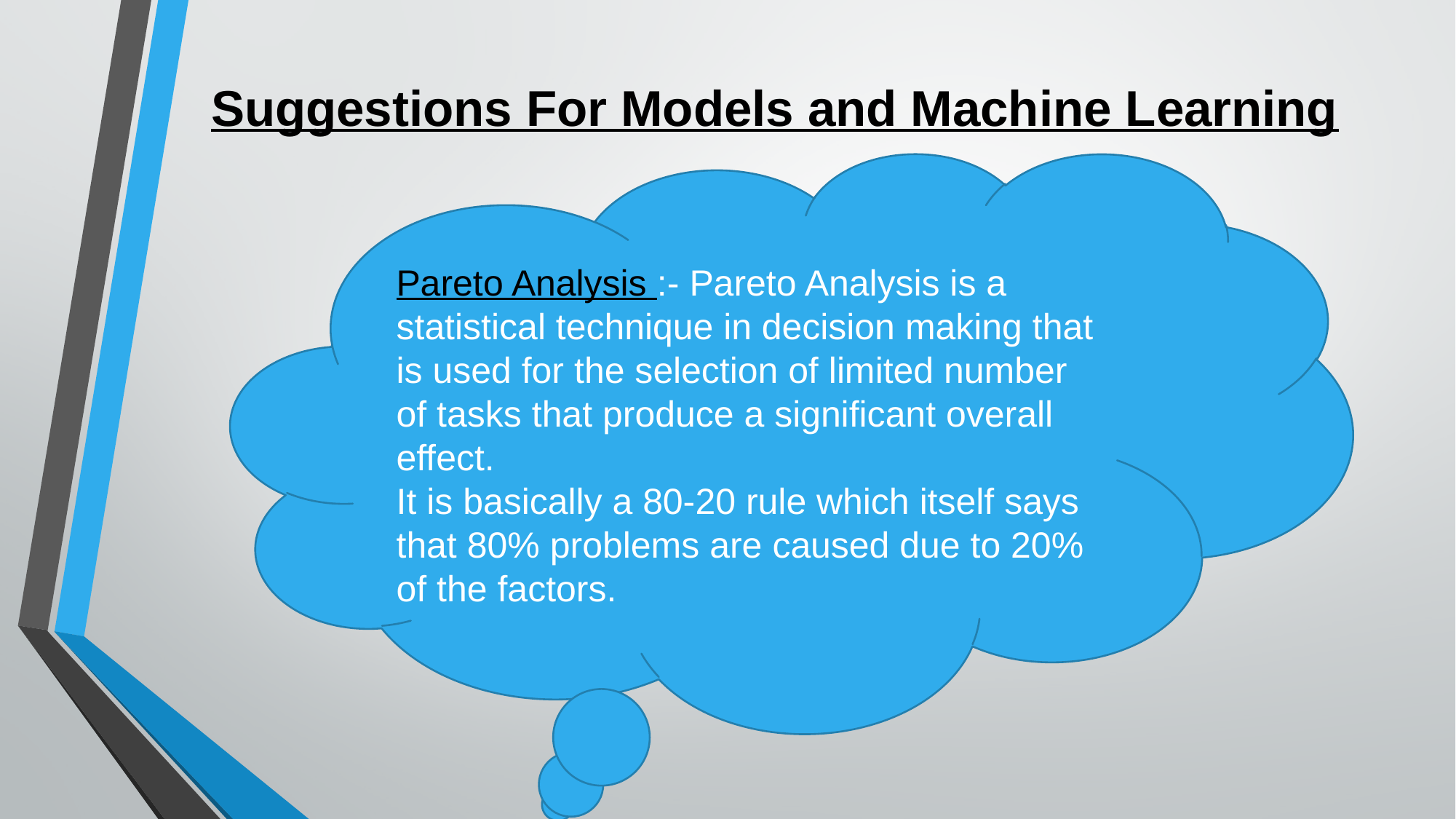

# Suggestions For Models and Machine Learning

Pareto Analysis :- Pareto Analysis is a statistical technique in decision making that is used for the selection of limited number of tasks that produce a significant overall effect.
It is basically a 80-20 rule which itself says that 80% problems are caused due to 20% of the factors.